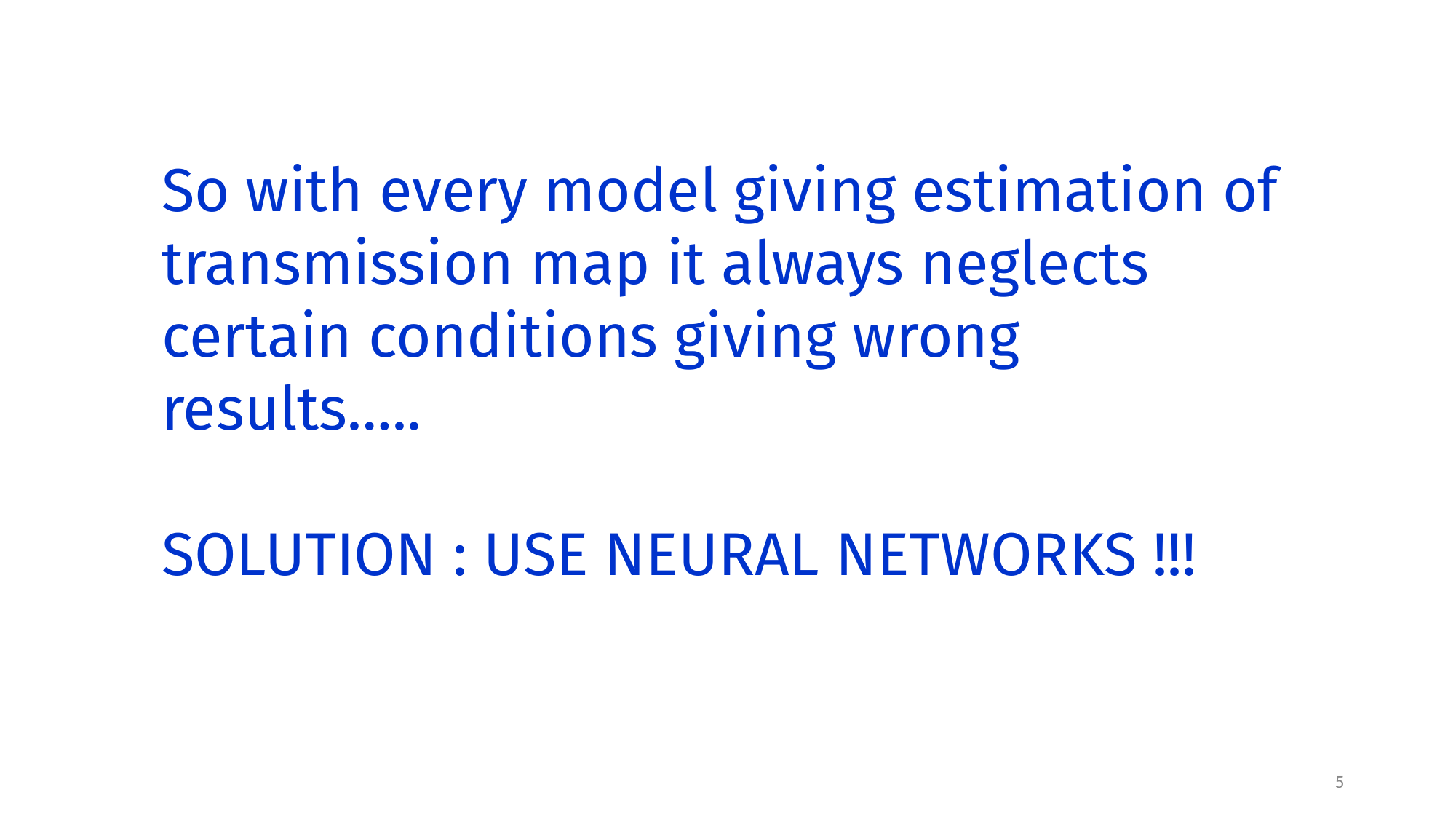

So with every model giving estimation of transmission map it always neglects certain conditions giving wrong results…..

SOLUTION : USE NEURAL NETWORKS !!!
5